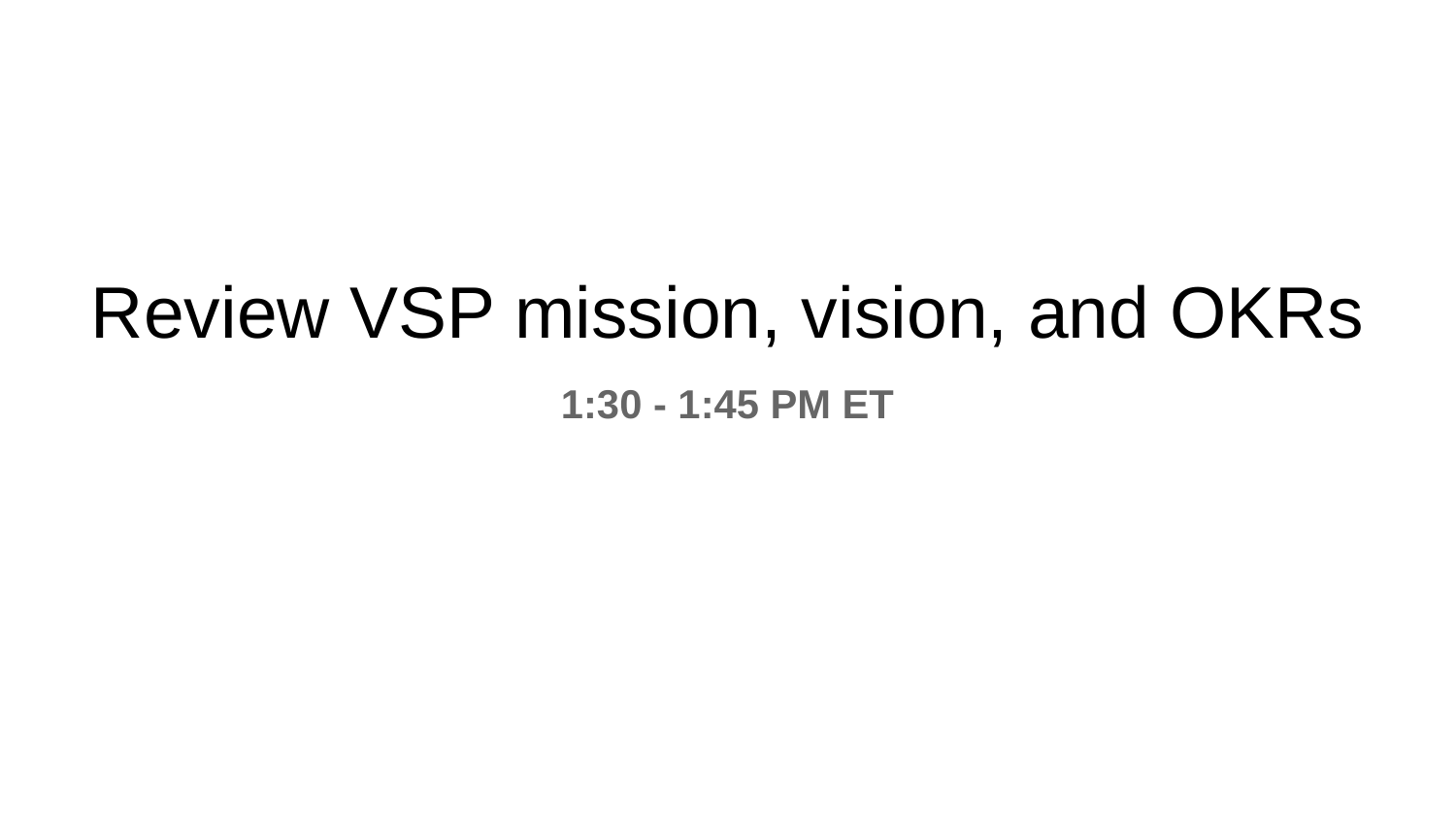

# Review VSP mission, vision, and OKRs
1:30 - 1:45 PM ET